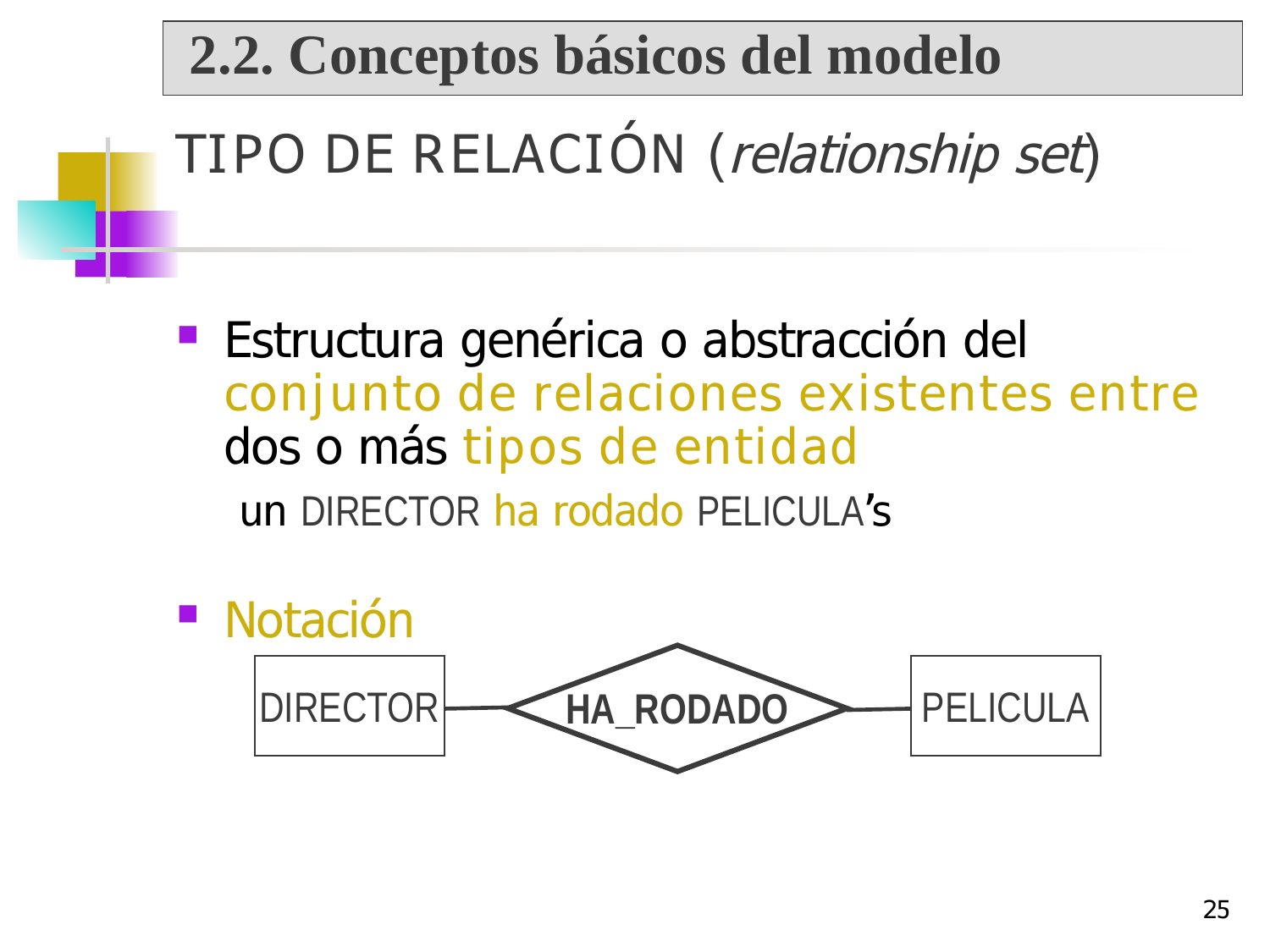

2.2. Conceptos básicos del modelo
# TIPO DE RELACIÓN (relationship set)
Estructura genérica o abstracción del conjunto de relaciones existentes entre dos o más tipos de entidad
un DIRECTOR ha rodado PELICULA’s

Notación

DIRECTOR
PELICULA
HA_RODADO

25